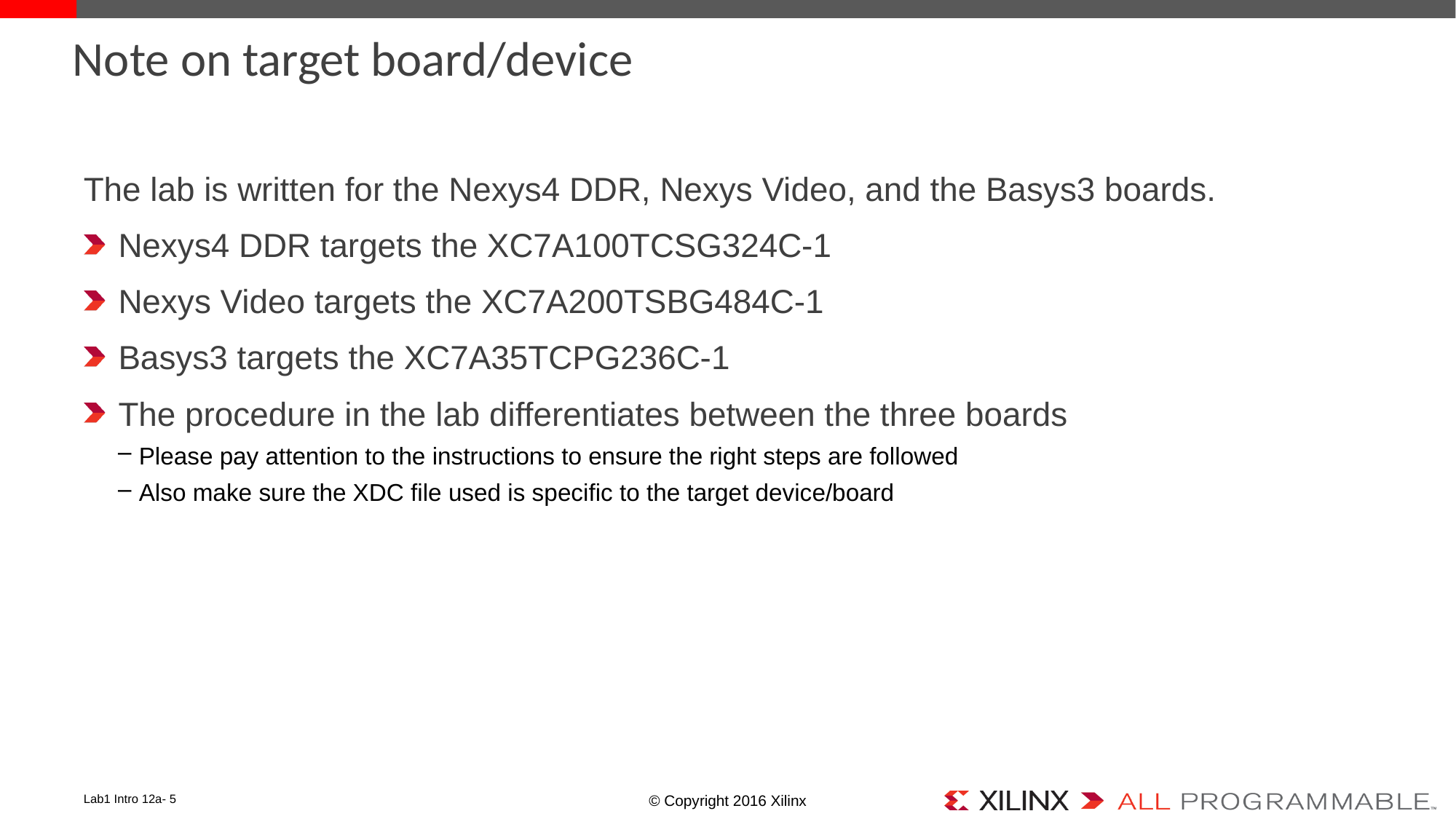

# Note on target board/device
The lab is written for the Nexys4 DDR, Nexys Video, and the Basys3 boards.
Nexys4 DDR targets the XC7A100TCSG324C-1
Nexys Video targets the XC7A200TSBG484C-1
Basys3 targets the XC7A35TCPG236C-1
The procedure in the lab differentiates between the three boards
Please pay attention to the instructions to ensure the right steps are followed
Also make sure the XDC file used is specific to the target device/board

Lab1 Intro 12a- 5
© Copyright 2016 Xilinx